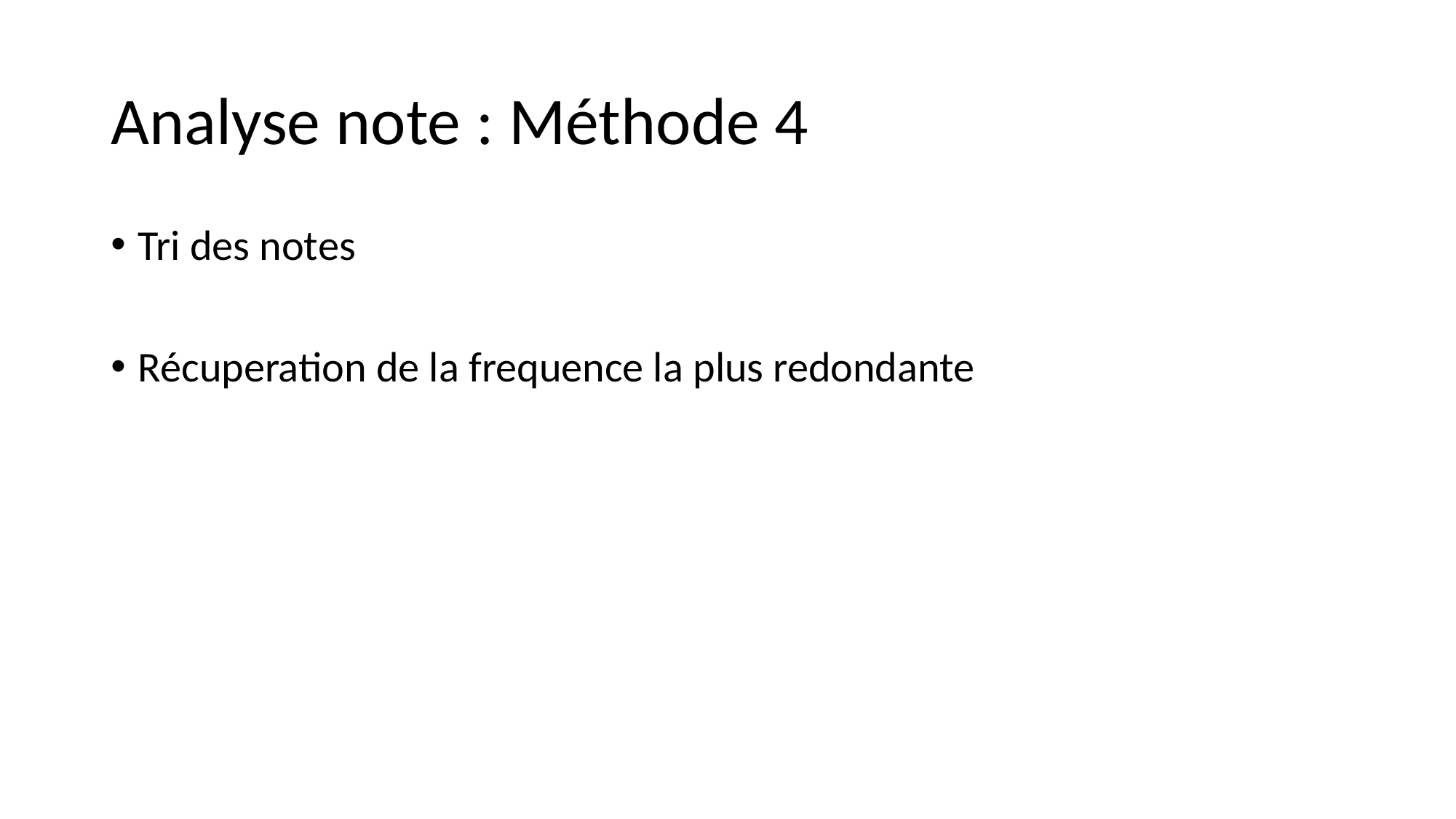

# Analyse note : Méthode 4
Tri des notes

Récuperation de la frequence la plus redondante